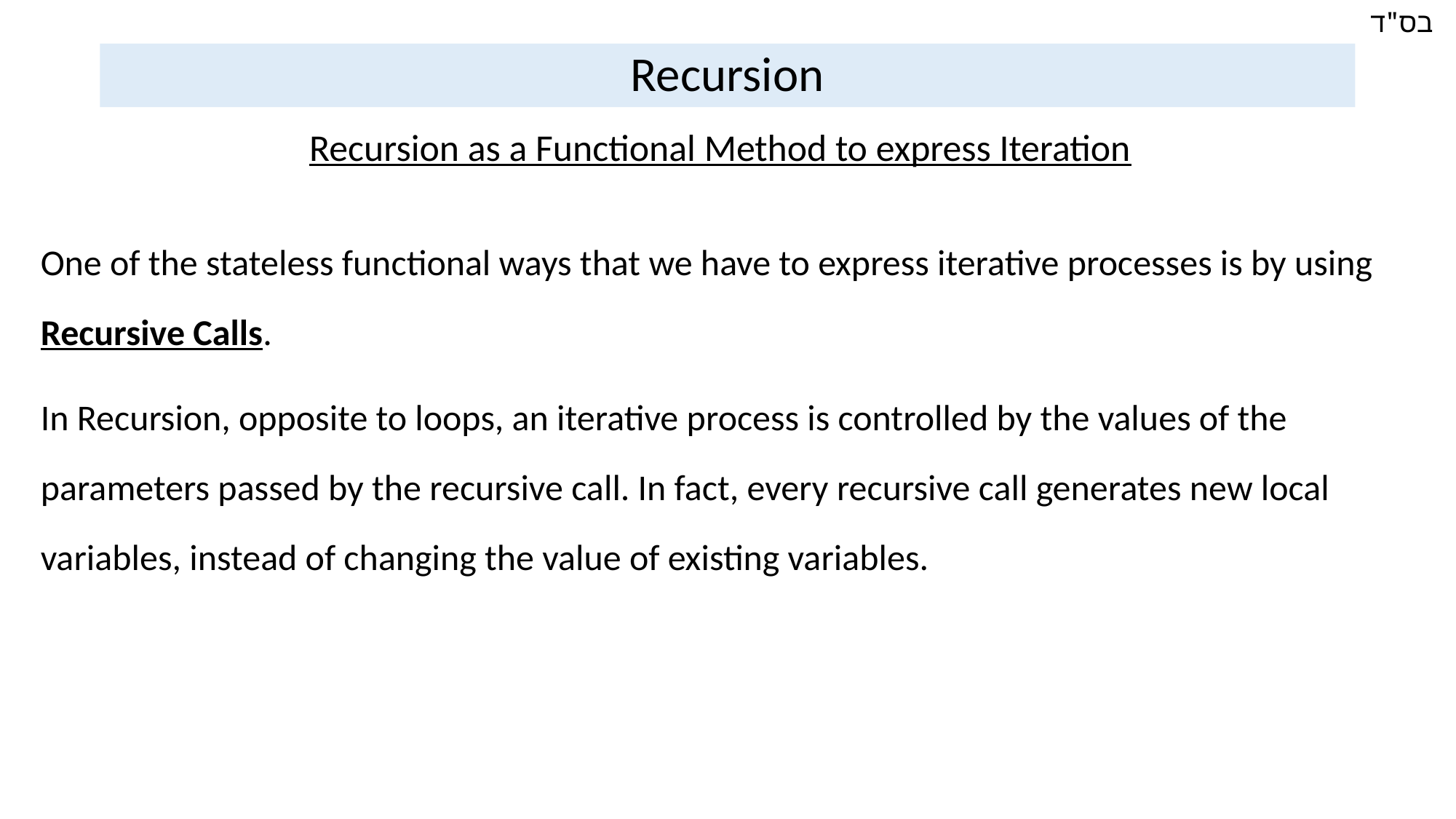

Recursion
Recursion as a Functional Method to express Iteration

One of the stateless functional ways that we have to express iterative processes is by using Recursive Calls.
In Recursion, opposite to loops, an iterative process is controlled by the values of the parameters passed by the recursive call. In fact, every recursive call generates new local variables, instead of changing the value of existing variables.